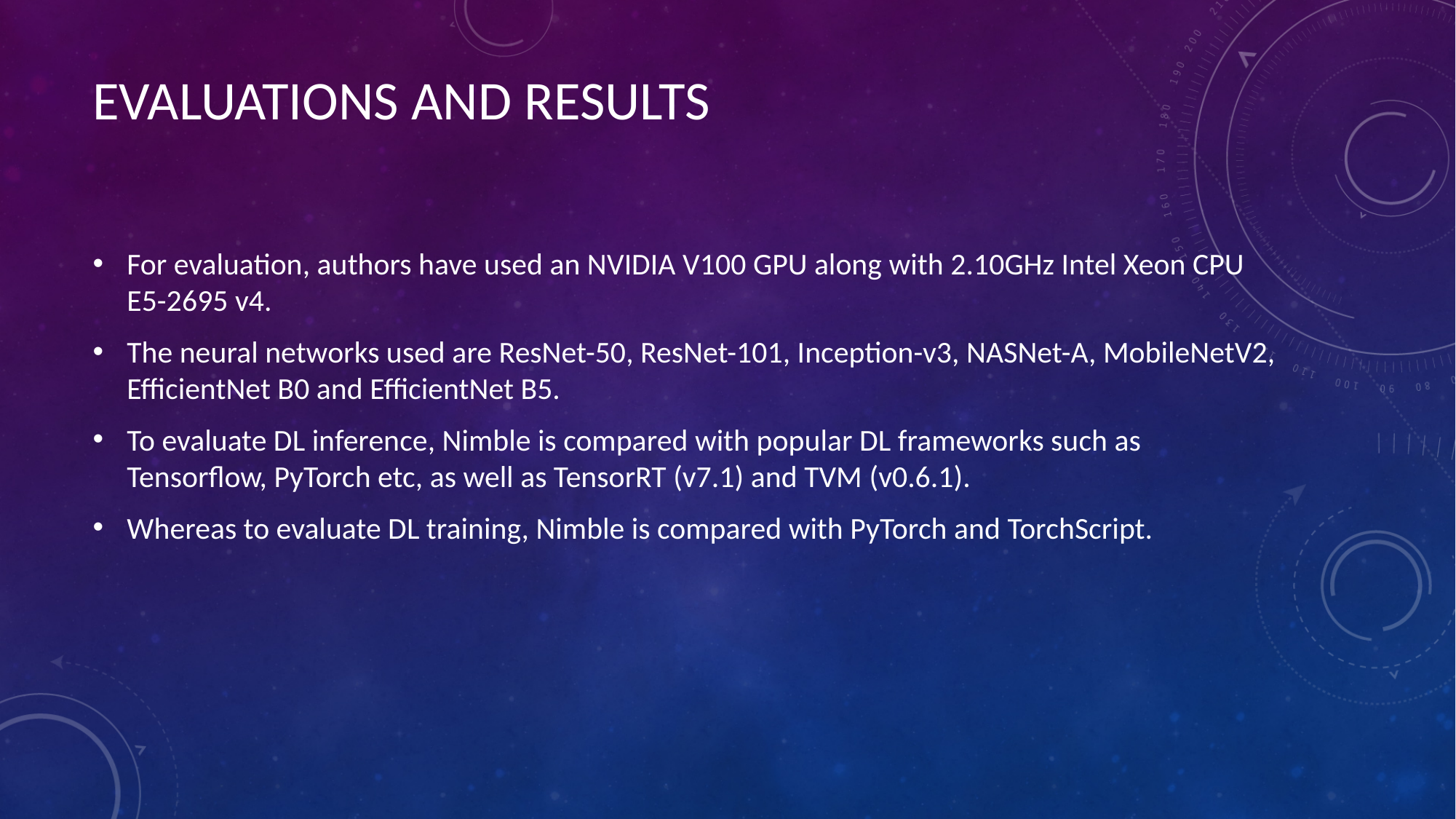

# Evaluations and results
For evaluation, authors have used an NVIDIA V100 GPU along with 2.10GHz Intel Xeon CPU E5-2695 v4.
The neural networks used are ResNet-50, ResNet-101, Inception-v3, NASNet-A, MobileNetV2, EfficientNet B0 and EfficientNet B5.
To evaluate DL inference, Nimble is compared with popular DL frameworks such as Tensorflow, PyTorch etc, as well as TensorRT (v7.1) and TVM (v0.6.1).
Whereas to evaluate DL training, Nimble is compared with PyTorch and TorchScript.